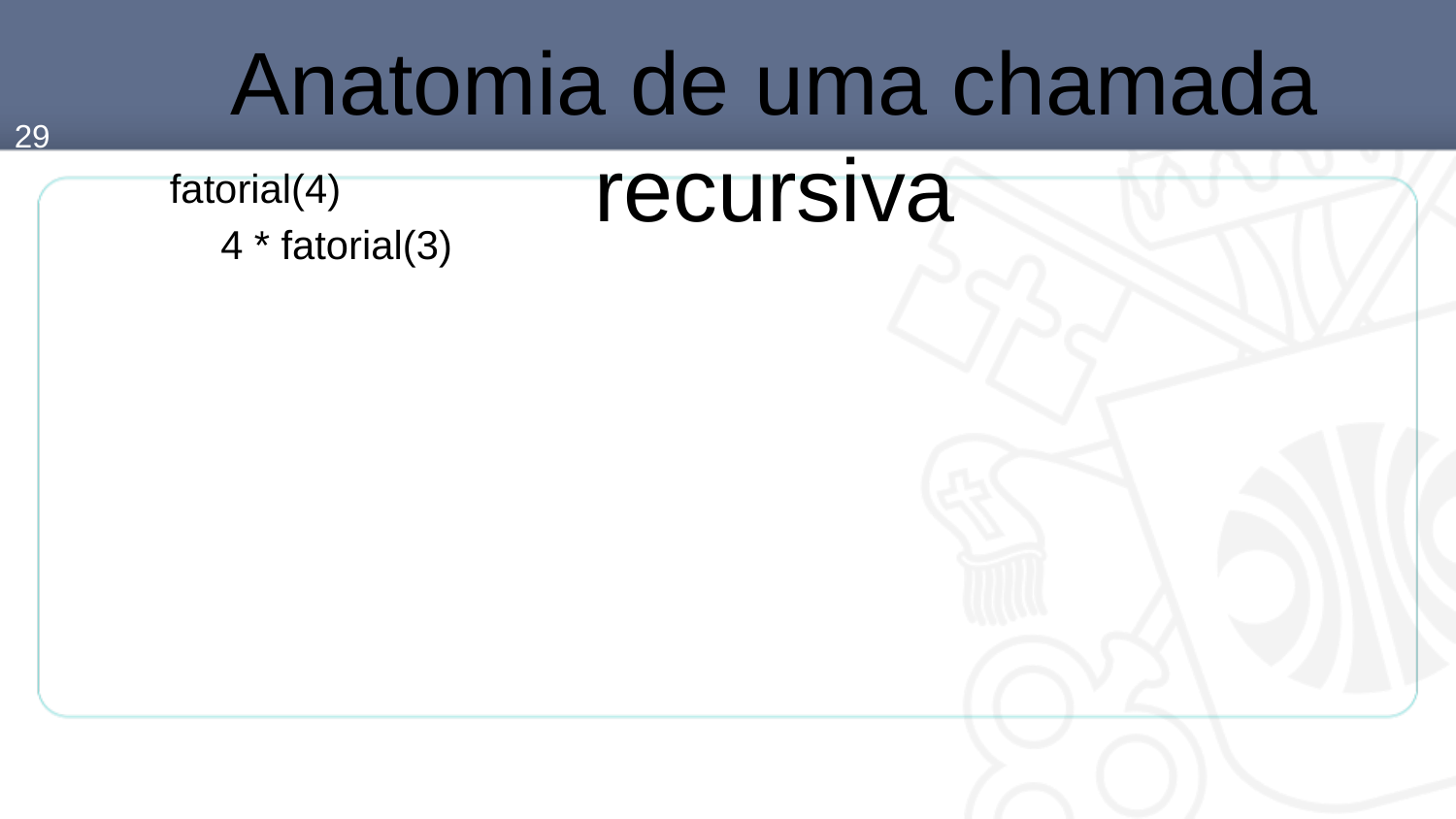

# Anatomia de uma chamada recursiva
29
fatorial(4)
4 * fatorial(3)